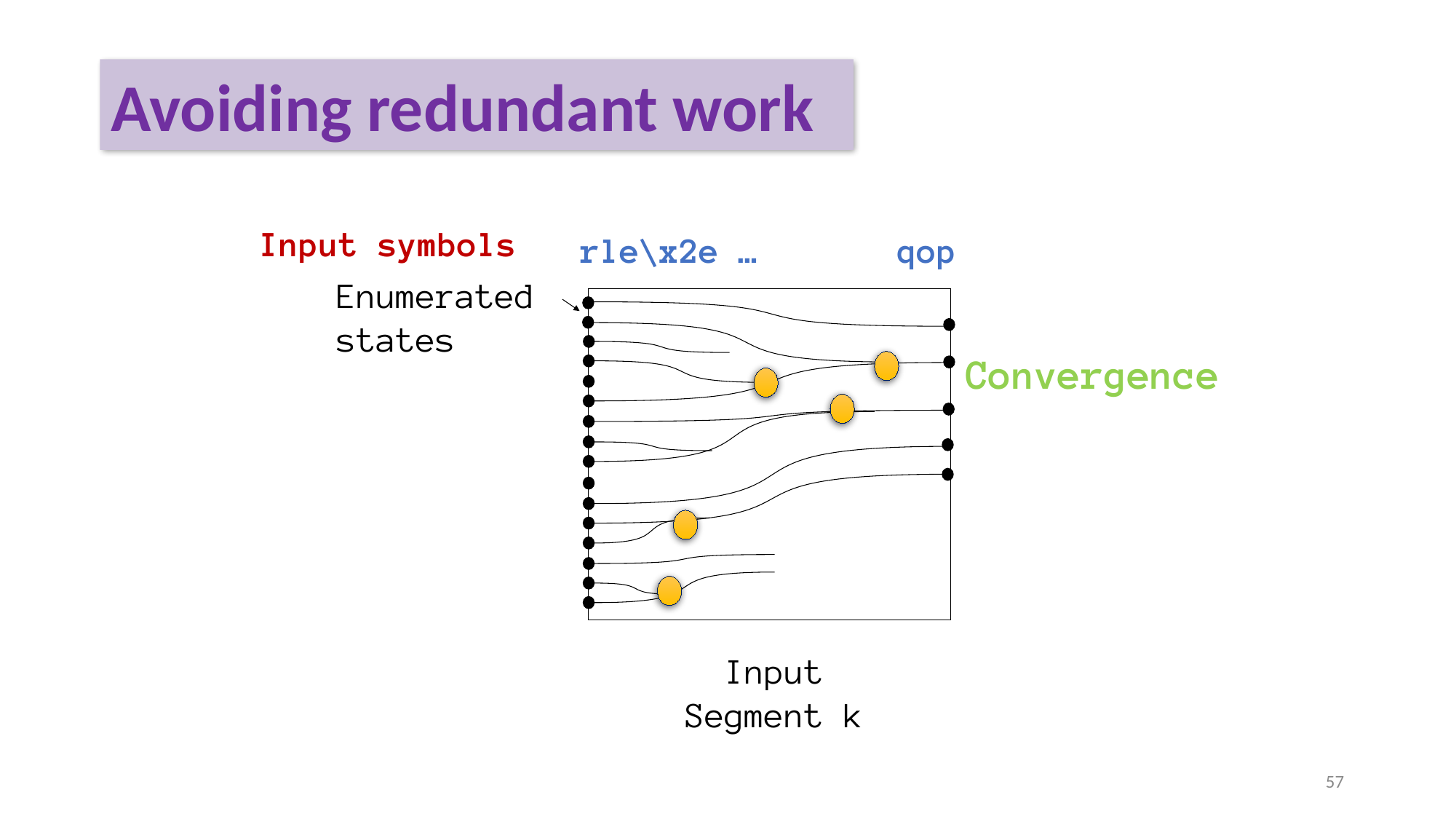

Avoiding redundant work
Input symbols
rle\x2e …       qop
Enumeratedstates

Convergence

Input Segment k
57